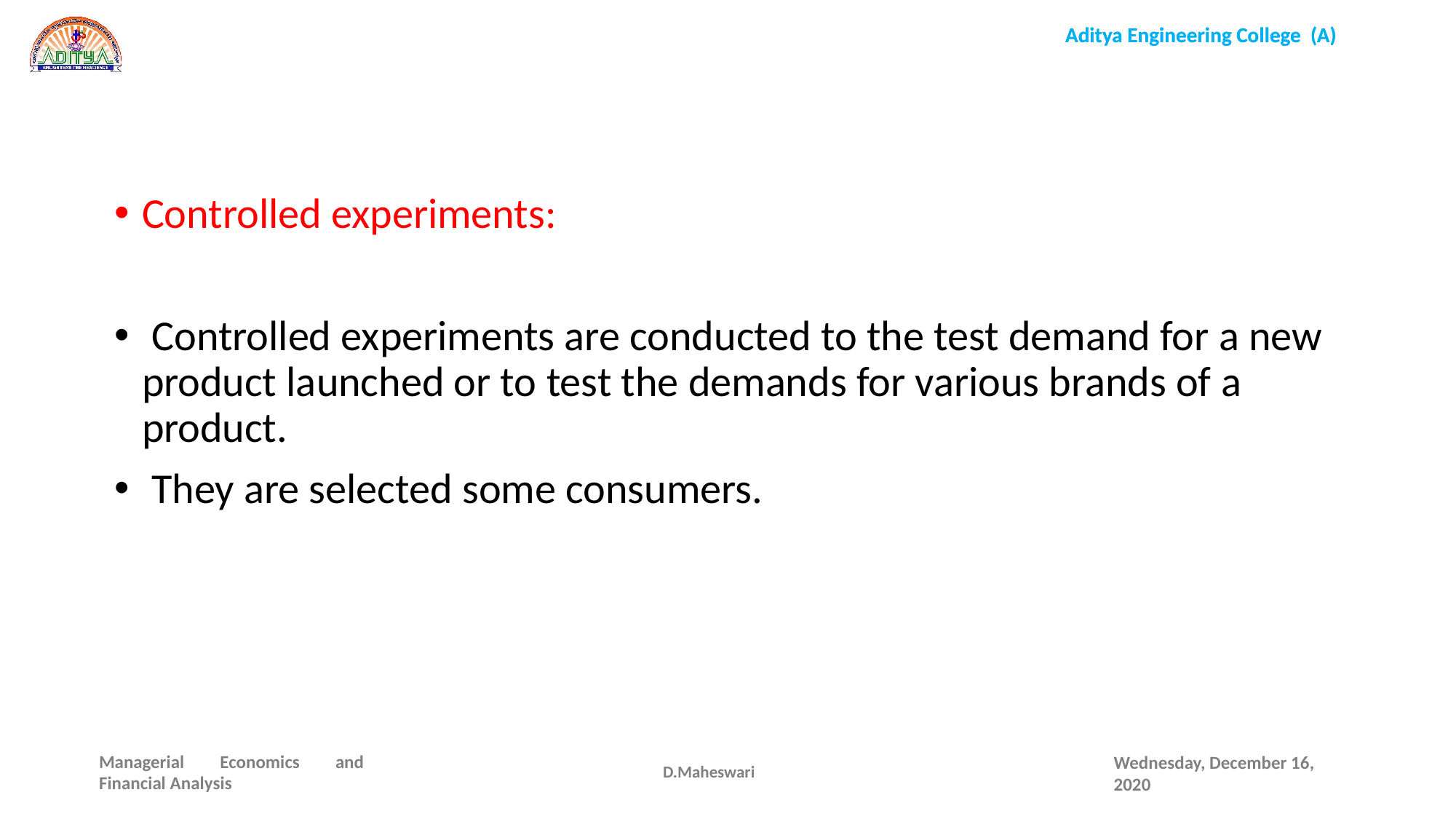

Controlled experiments:

 Controlled experiments are conducted to the test demand for a new product launched or to test the demands for various brands of a product.
 They are selected some consumers.
D.Maheswari
Wednesday, December 16, 2020